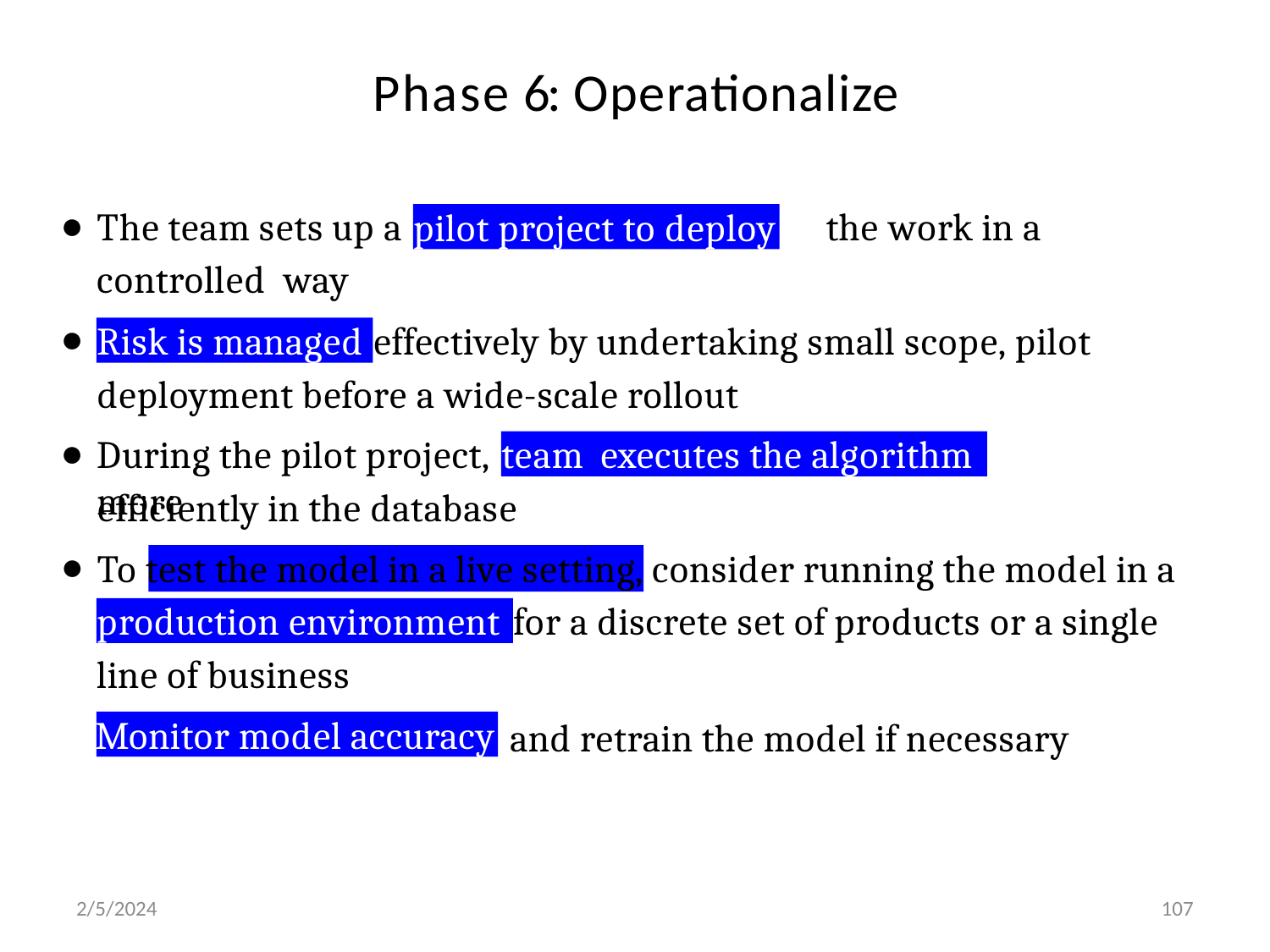

# Phase 6: Operationalize
The team sets up a	the work in a controlled  way
pilot project to deploy
effectively by undertaking small scope, pilot
Risk is managed
deployment before a wide-scale rollout
During the pilot project,	more
team executes the algorithm
efficiently in the database
To test the model in a live setting, consider running the model in a

for a discrete set of products or a single
production environment
line of business
●
Monitor model accuracy
and retrain the model if necessary
2/5/2024
107